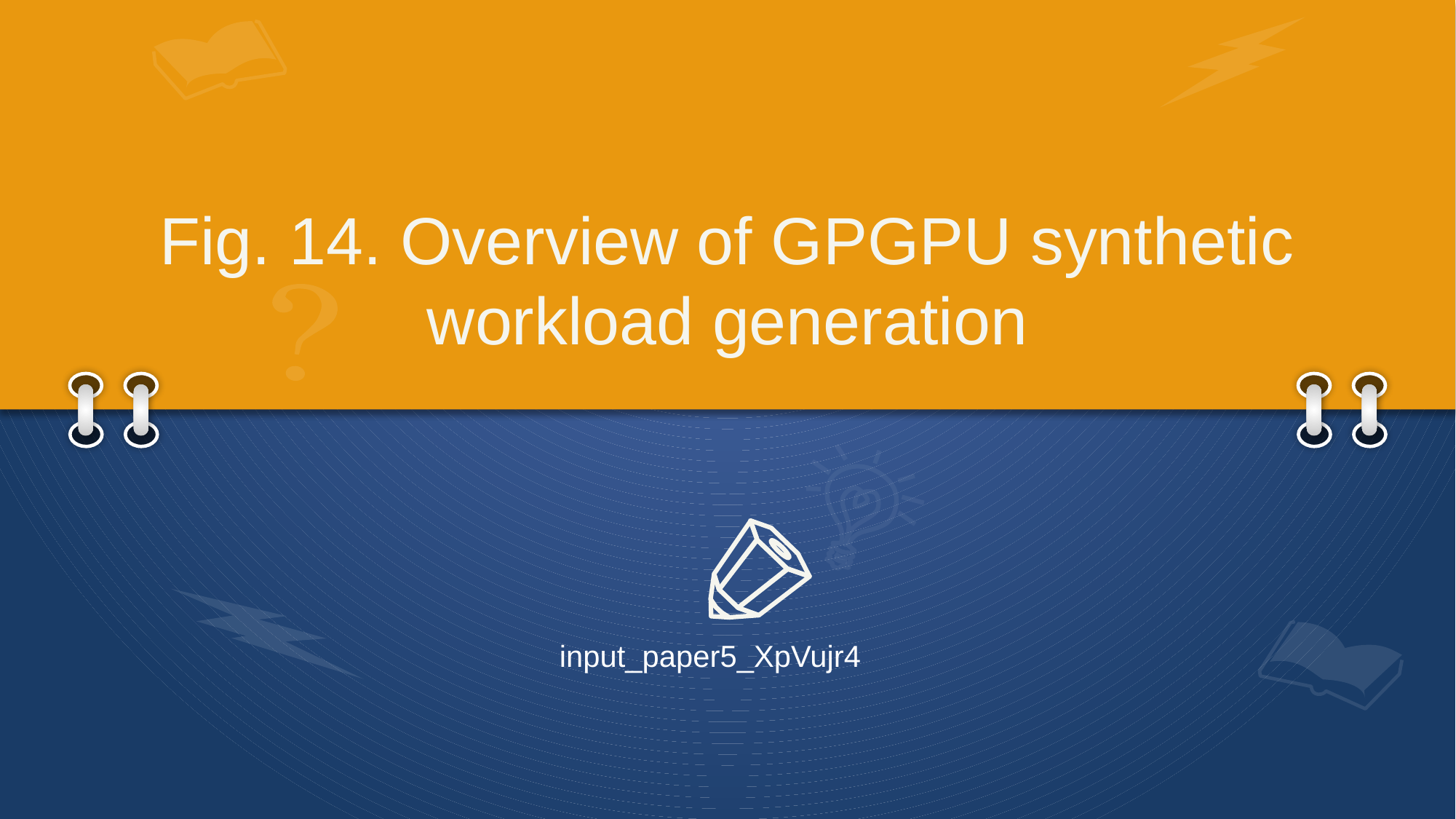

# Fig. 14. Overview of GPGPU synthetic workload generation
input_paper5_XpVujr4